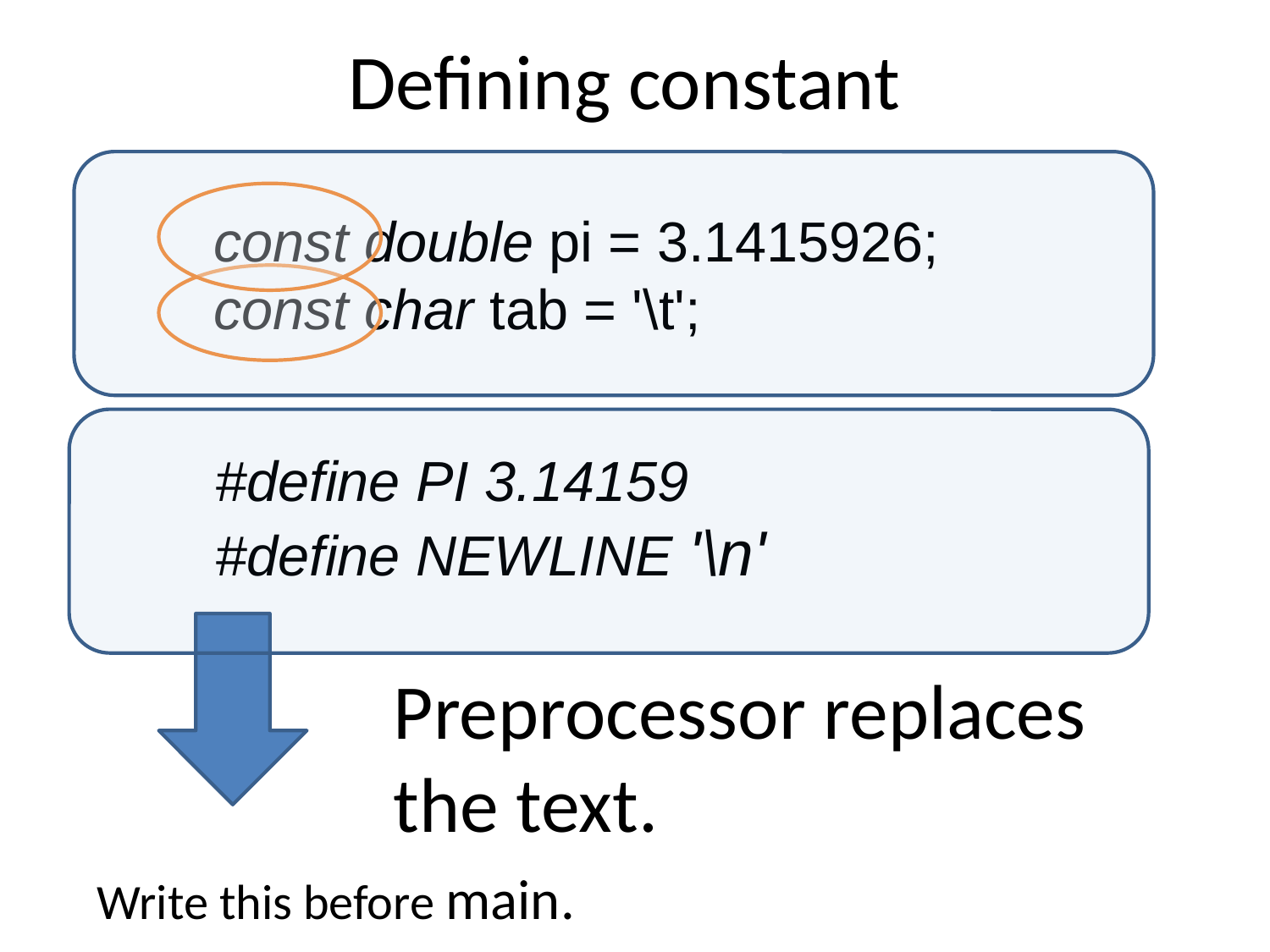

# Defining constant

const double pi = 3.1415926;
const char tab = '\t';

#define PI 3.14159
#define NEWLINE '\n'

Preprocessor replaces the text.
Write this before main.